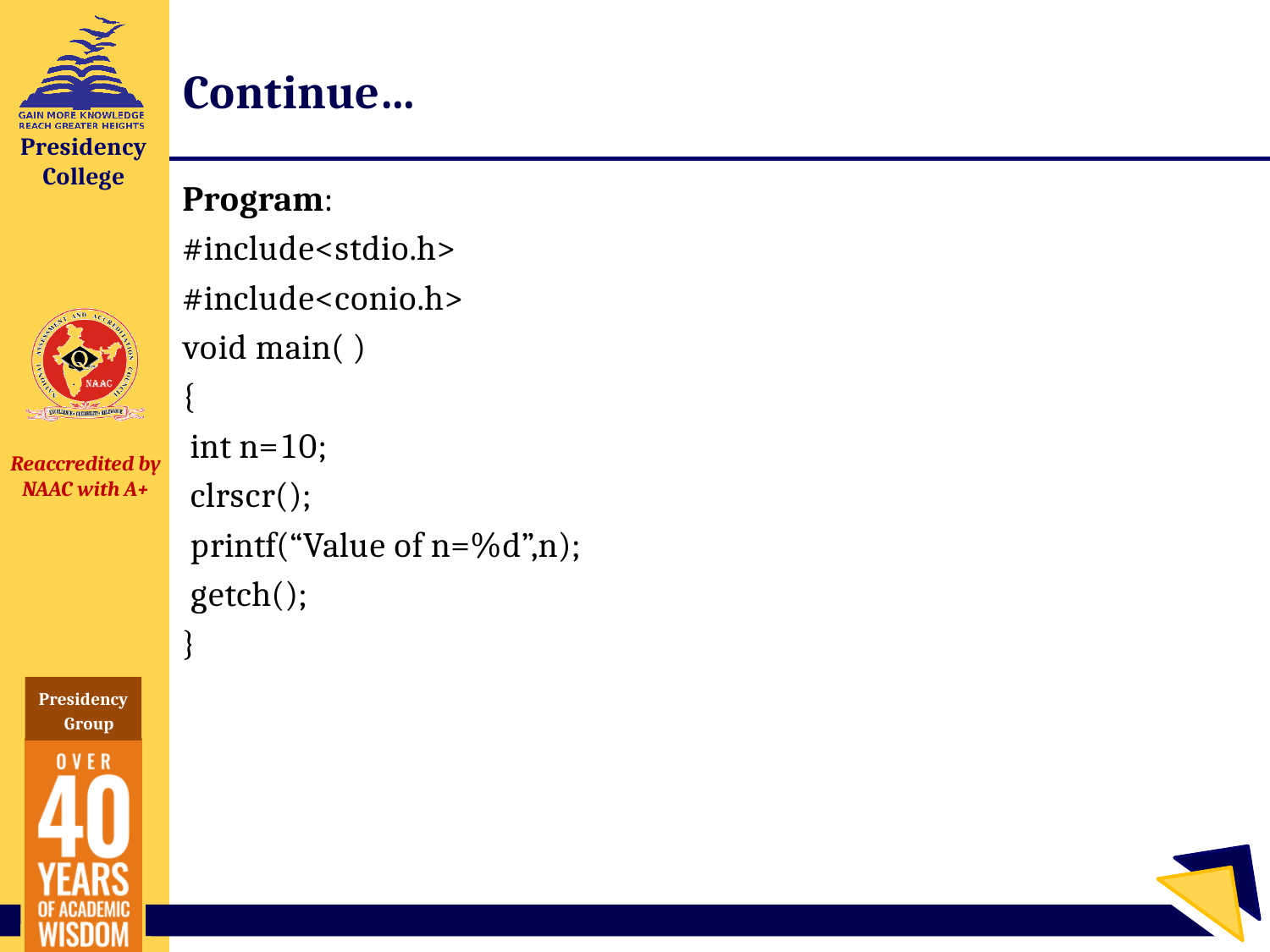

# Continue…
Program:
#include<stdio.h>
#include<conio.h>
void main( )
{
 int n=10;
 clrscr();
 printf(“Value of n=%d”,n);
 getch();
}